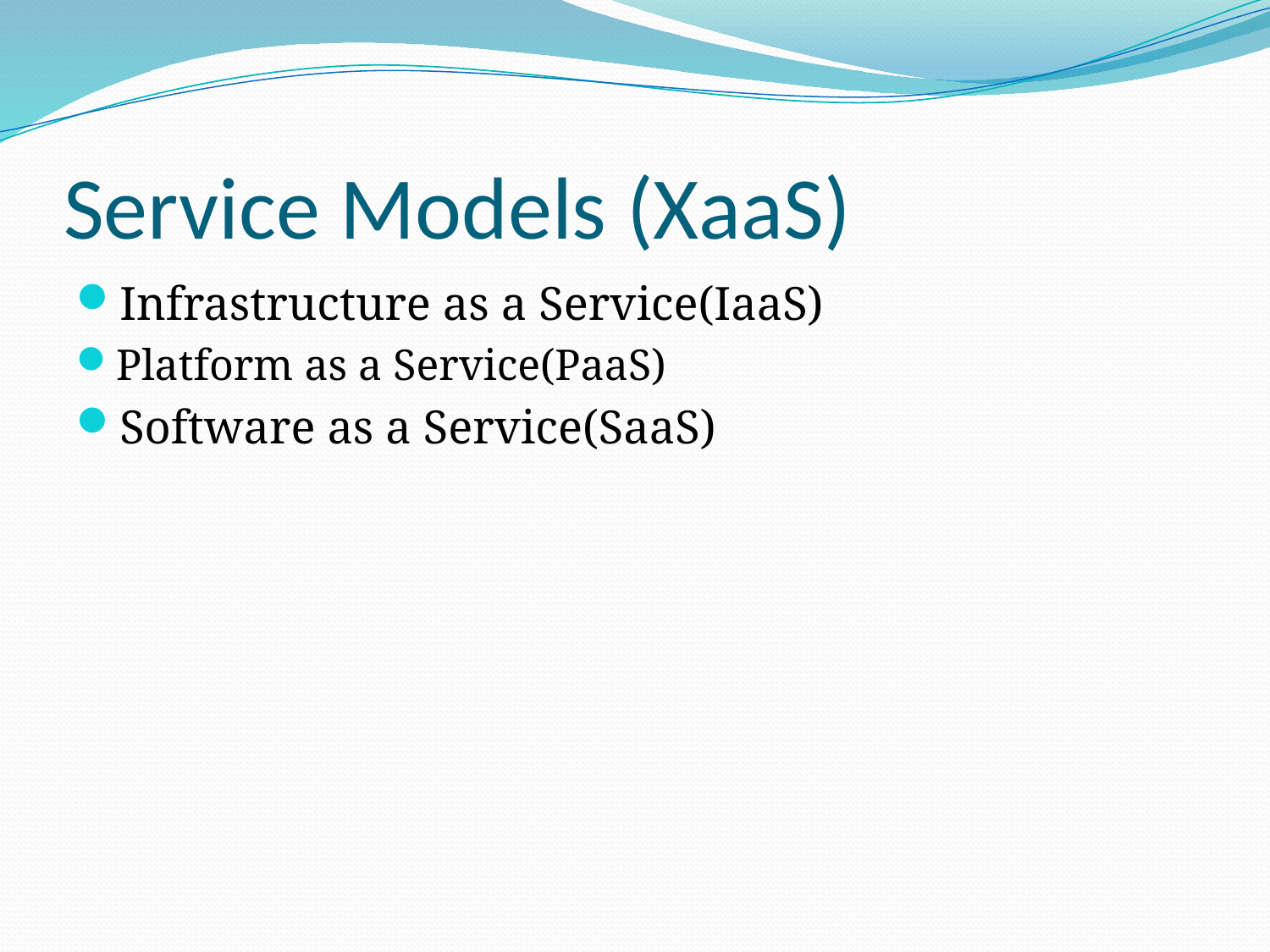

# Service Models (XaaS)
Infrastructure as a Service(IaaS)
Platform as a Service(PaaS)
Software as a Service(SaaS)